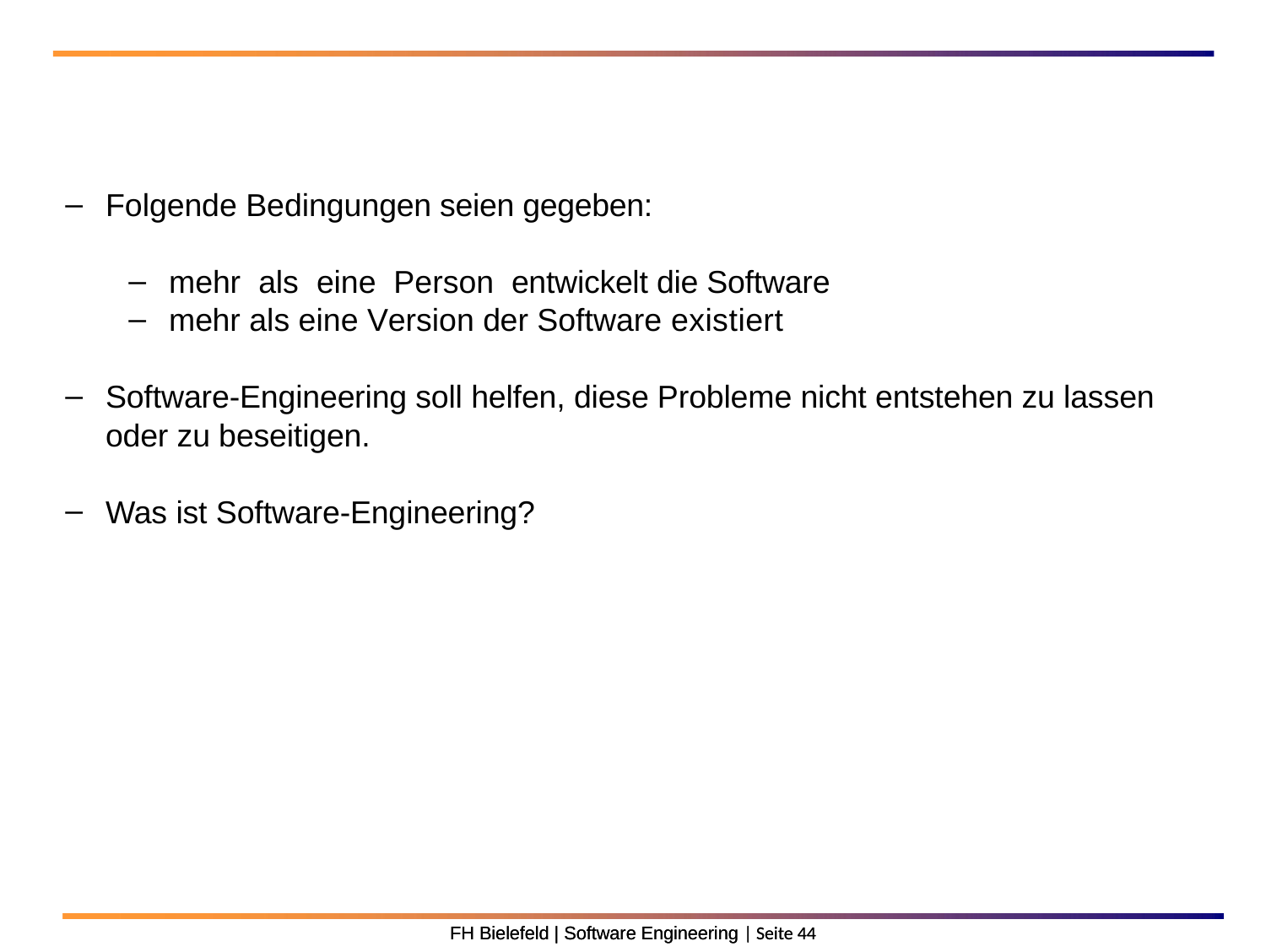

Folgende Bedingungen seien gegeben:

mehr  als  eine  Person  entwickelt die Software
mehr als eine Version der Software existiert

Software-Engineering soll helfen, diese Probleme nicht entstehen zu lassen oder zu beseitigen.

Was ist Software-Engineering?